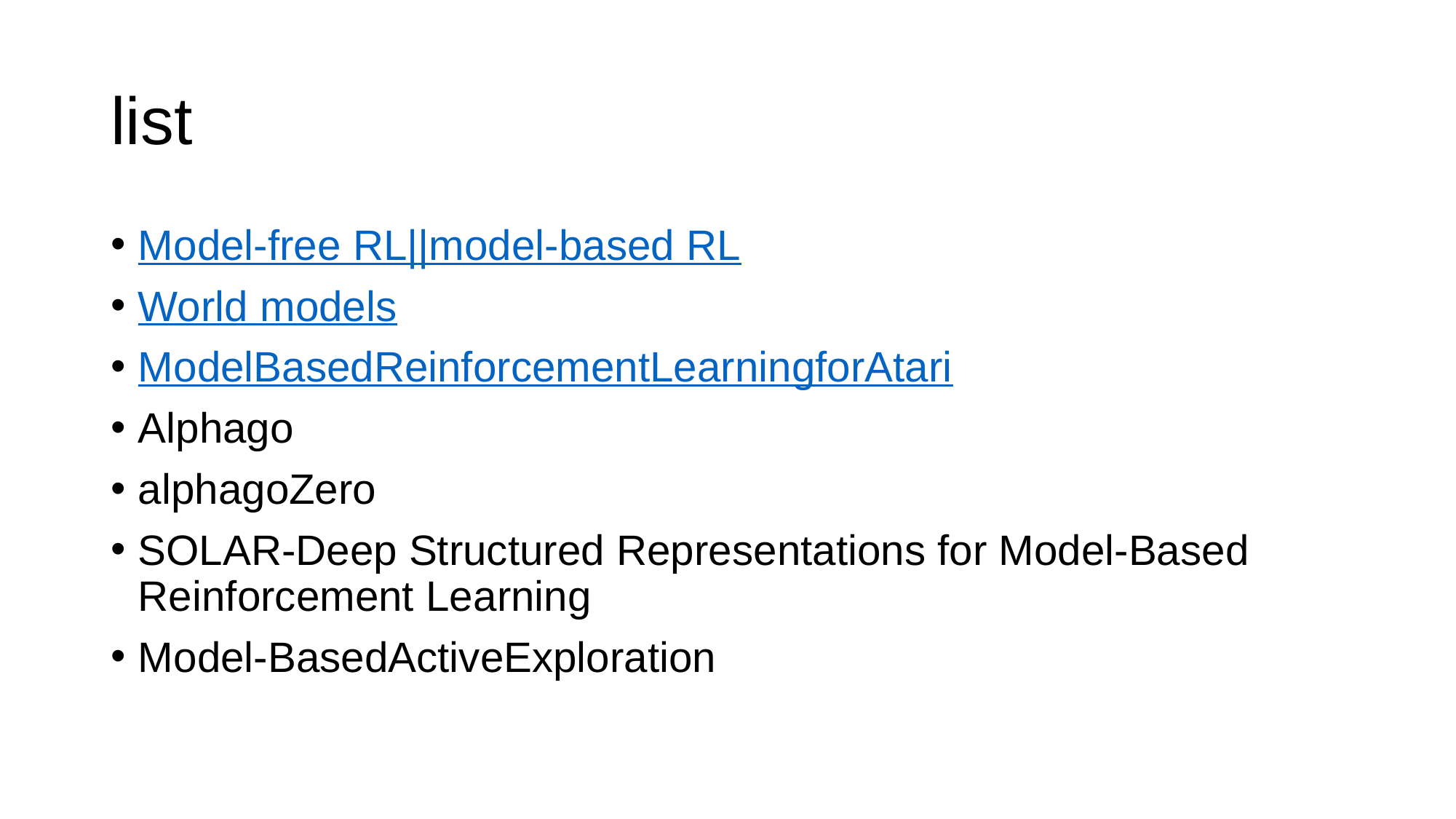

# list
Model-free RL||model-based RL
World models
ModelBasedReinforcementLearningforAtari
Alphago
alphagoZero
SOLAR-Deep Structured Representations for Model-Based Reinforcement Learning
Model-BasedActiveExploration